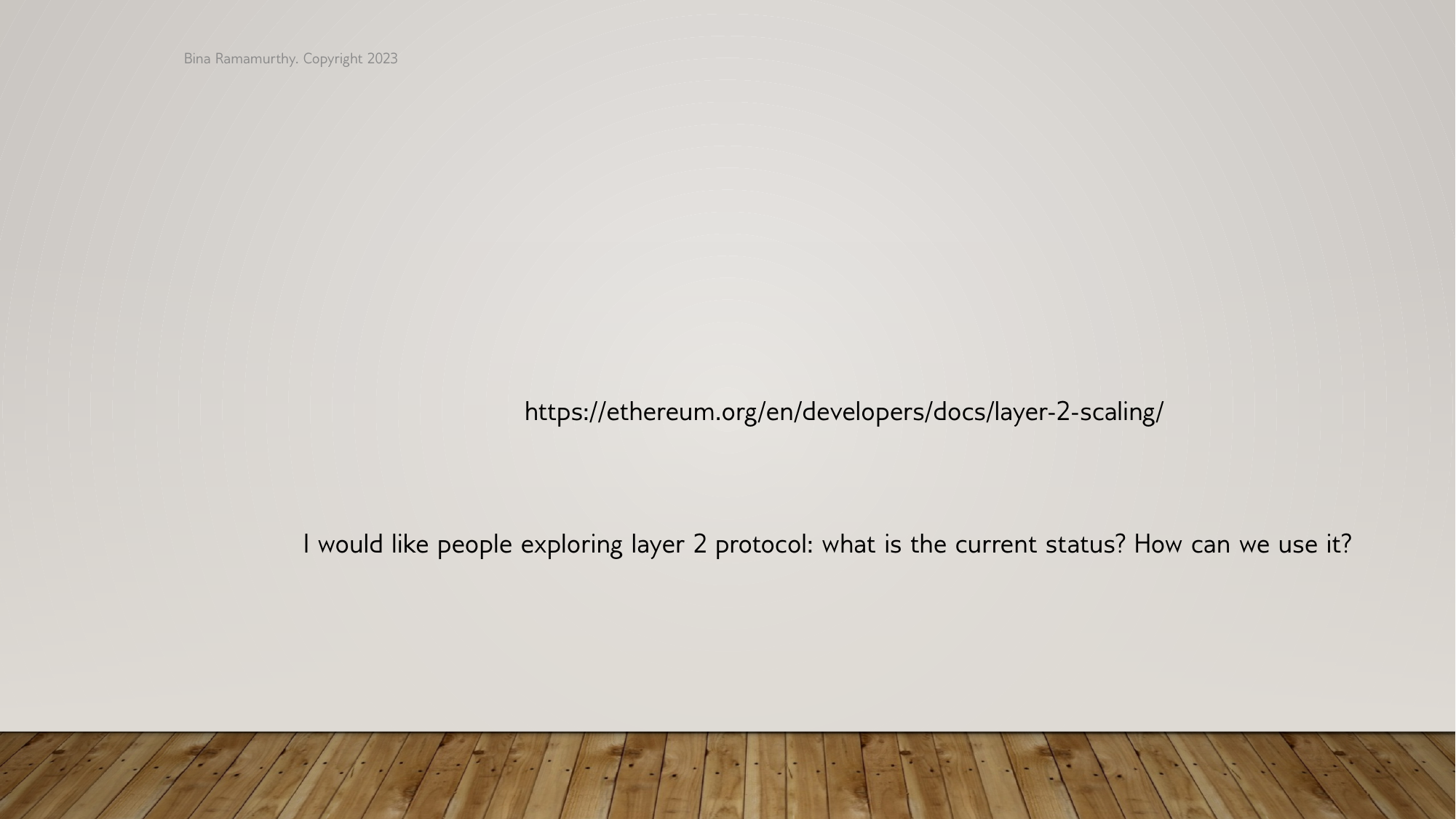

Bina Ramamurthy. Copyright 2023
https://ethereum.org/en/developers/docs/layer-2-scaling/
I would like people exploring layer 2 protocol: what is the current status? How can we use it?